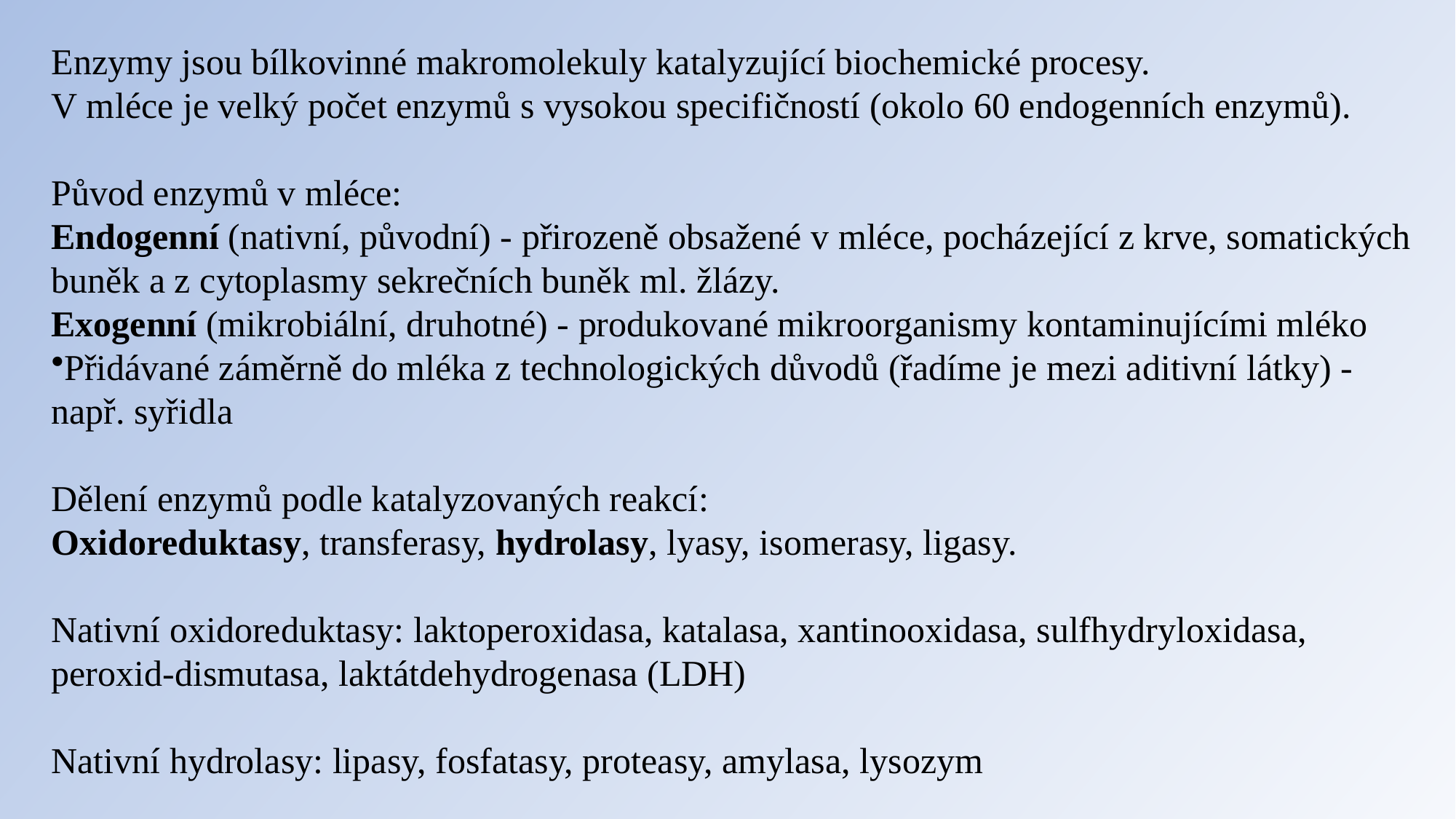

Enzymy jsou bílkovinné makromolekuly katalyzující biochemické procesy.
V mléce je velký počet enzymů s vysokou specifičností (okolo 60 endogenních enzymů).

Původ enzymů v mléce:
Endogenní (nativní, původní) - přirozeně obsažené v mléce, pocházející z krve, somatických buněk a z cytoplasmy sekrečních buněk ml. žlázy.
Exogenní (mikrobiální, druhotné) - produkované mikroorganismy kontaminujícími mléko
Přidávané záměrně do mléka z technologických důvodů (řadíme je mezi aditivní látky) - např. syřidla

Dělení enzymů podle katalyzovaných reakcí:
Oxidoreduktasy, transferasy, hydrolasy, lyasy, isomerasy, ligasy.

Nativní oxidoreduktasy: laktoperoxidasa, katalasa, xantinooxidasa, sulfhydryloxidasa, peroxid-dismutasa, laktátdehydrogenasa (LDH)

Nativní hydrolasy: lipasy, fosfatasy, proteasy, amylasa, lysozym